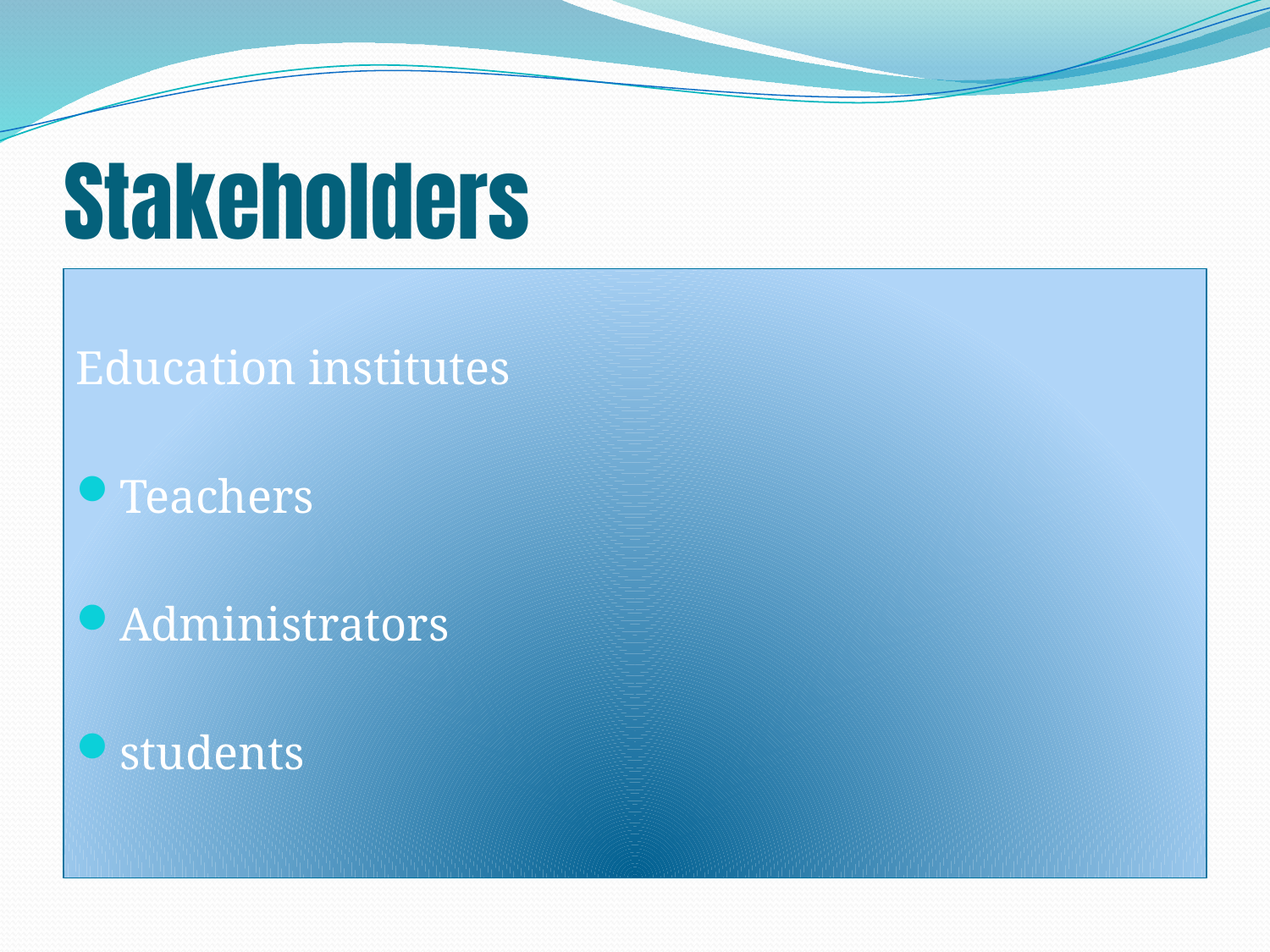

# Stakeholders

Education institutes

Teachers

Administrators

students